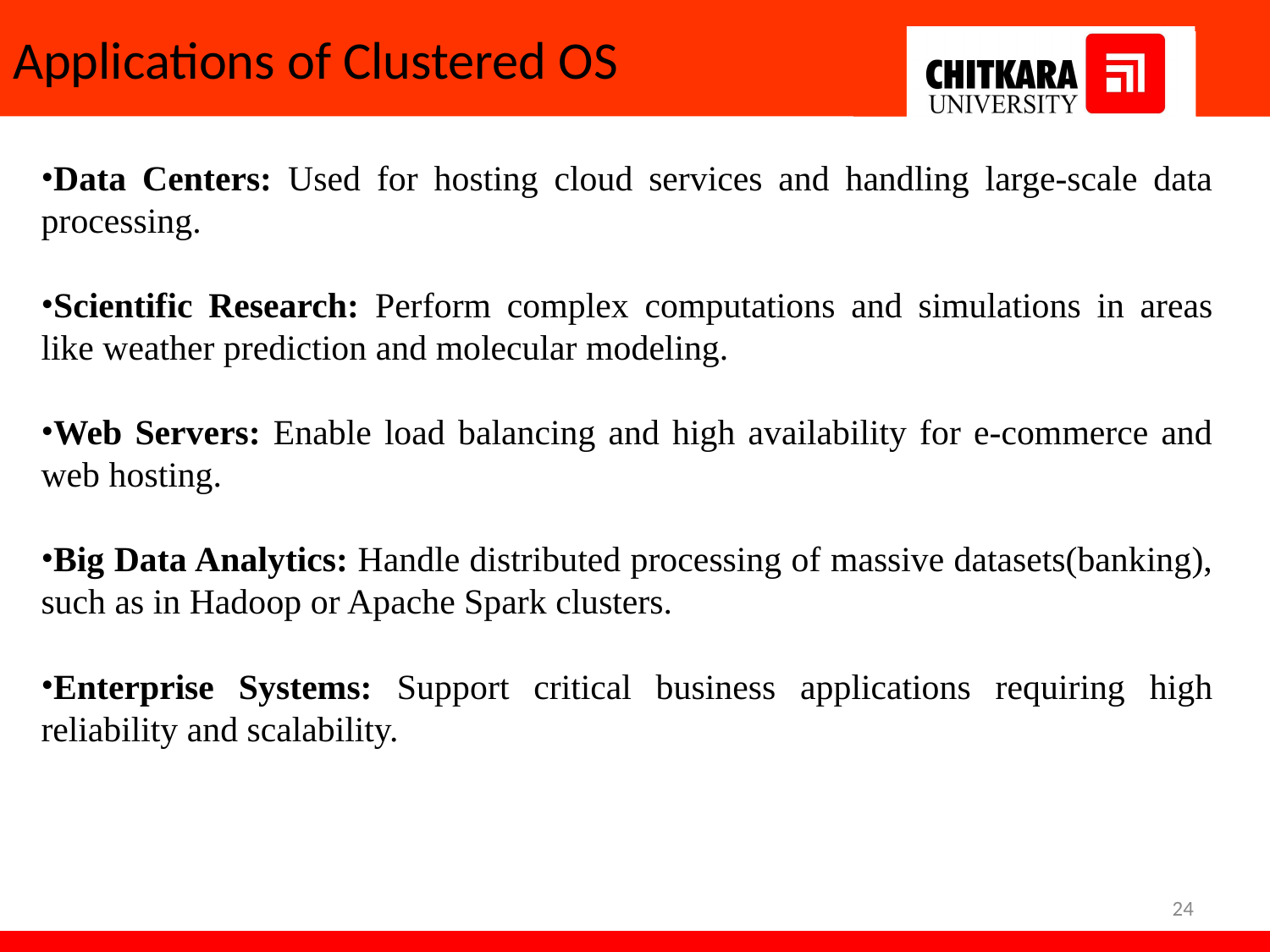

# Applications of Clustered OS
Data Centers: Used for hosting cloud services and handling large-scale data processing.

Scientific Research: Perform complex computations and simulations in areas like weather prediction and molecular modeling.

Web Servers: Enable load balancing and high availability for e-commerce and web hosting.

Big Data Analytics: Handle distributed processing of massive datasets(banking), such as in Hadoop or Apache Spark clusters.

Enterprise Systems: Support critical business applications requiring high reliability and scalability.
24